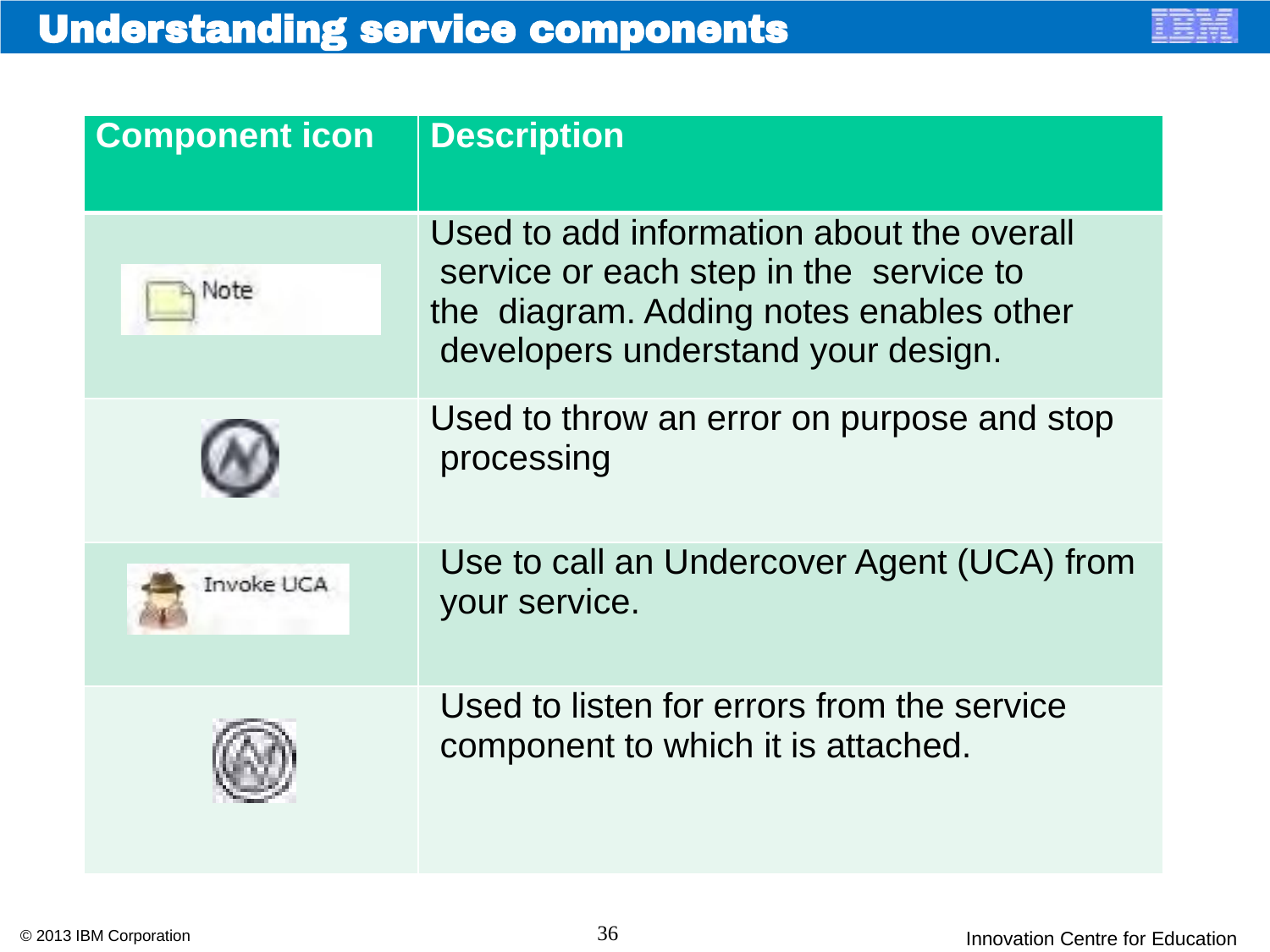

# Understanding service components
| Component icon | Description |
| --- | --- |
|  | Used to add information about the overall service or each step in the service to the diagram. Adding notes enables other developers understand your design. |
|  | Used to throw an error on purpose and stop processing |
|  | Use to call an Undercover Agent (UCA) from your service. |
|  | Used to listen for errors from the service component to which it is attached. |

36
© 2013 IBM Corporation
Innovation Centre for Education